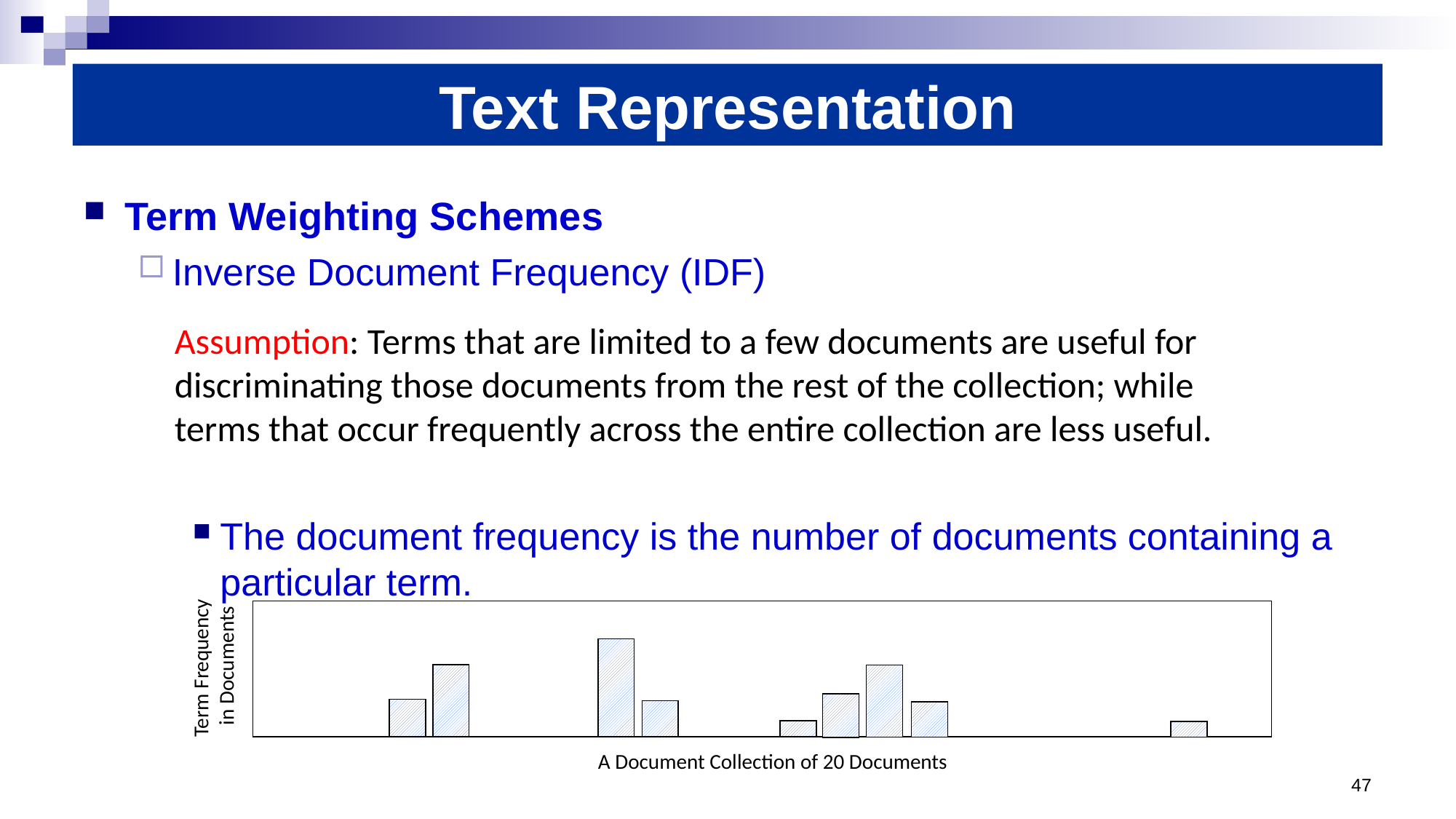

Text Representation
Term Weighting Schemes
Inverse Document Frequency (IDF)

The document frequency is the number of documents containing a particular term.
Assumption: Terms that are limited to a few documents are useful for discriminating those documents from the rest of the collection; while terms that occur frequently across the entire collection are less useful.

A Document Collection of 20 Documents
Term Frequency
in Documents
47